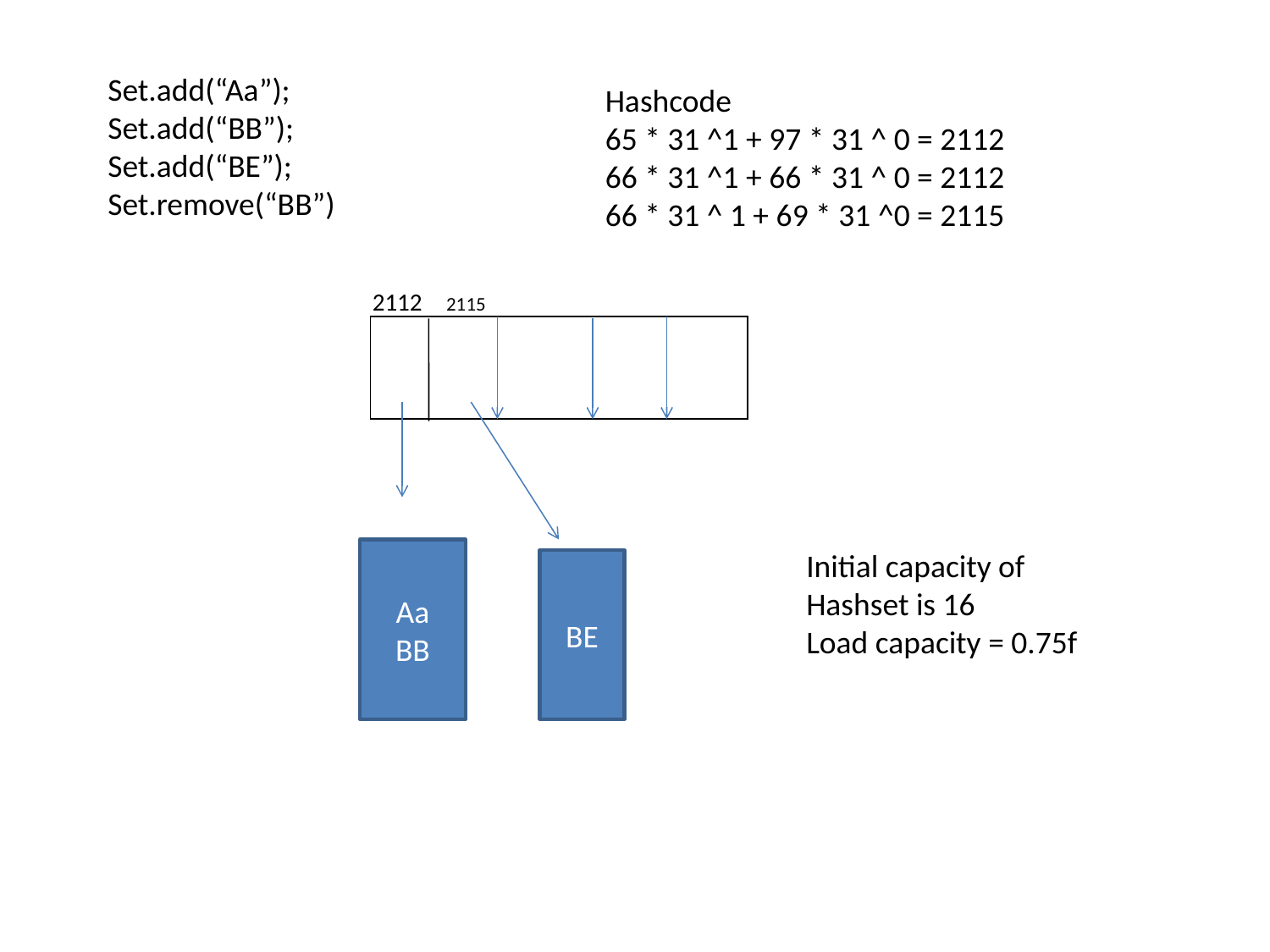

Set.add(“Aa”);
Set.add(“BB”);
Set.add(“BE”);
Set.remove(“BB”)
Hashcode
65 * 31 ^1 + 97 * 31 ^ 0 = 2112
66 * 31 ^1 + 66 * 31 ^ 0 = 2112
66 * 31 ^ 1 + 69 * 31 ^0 = 2115
2112
2115

Aa
BB
Initial capacity of Hashset is 16
Load capacity = 0.75f
BE